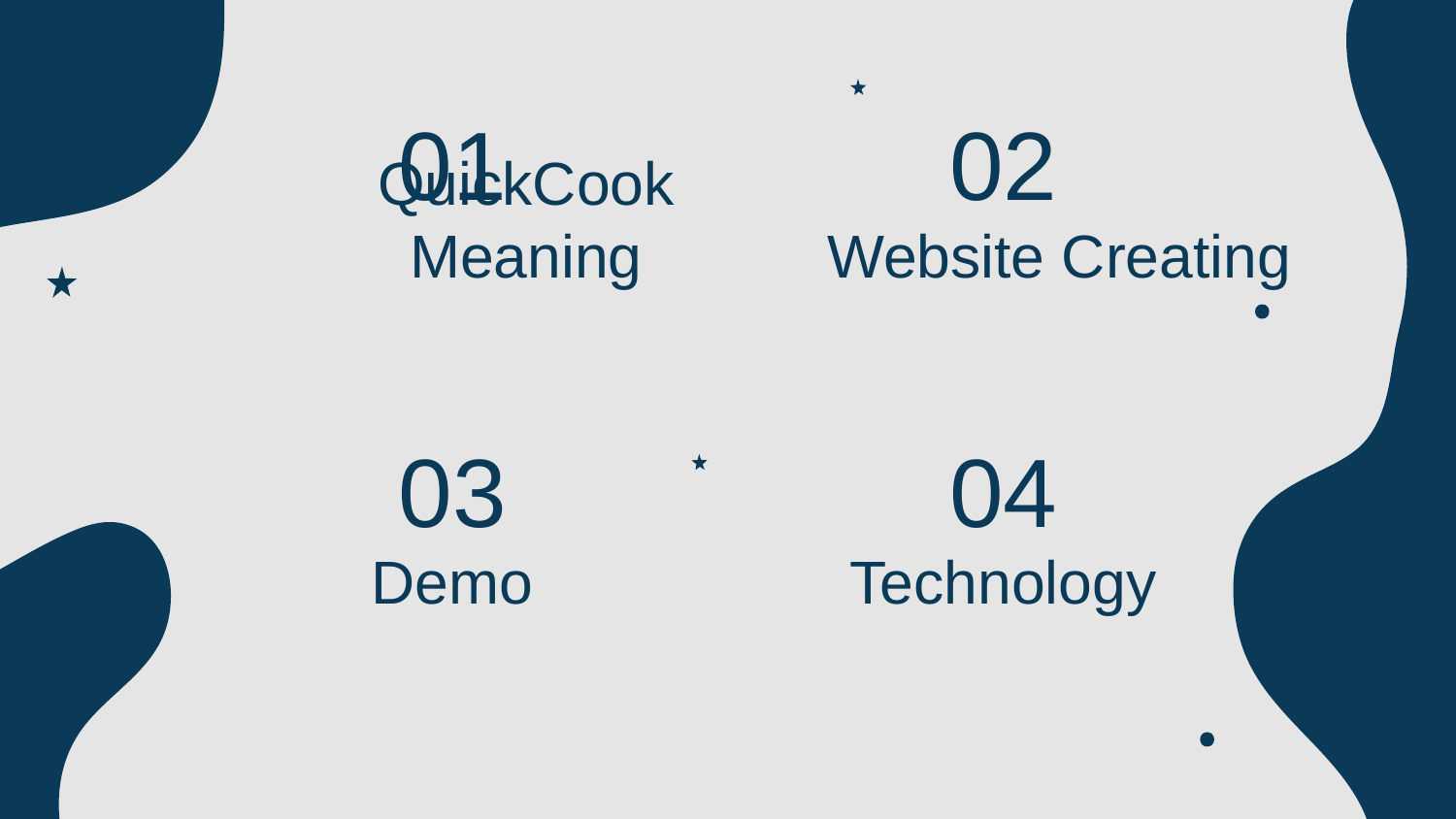

01
02
# QuickCook Meaning
Website Creating
03
04
Demo
Technology